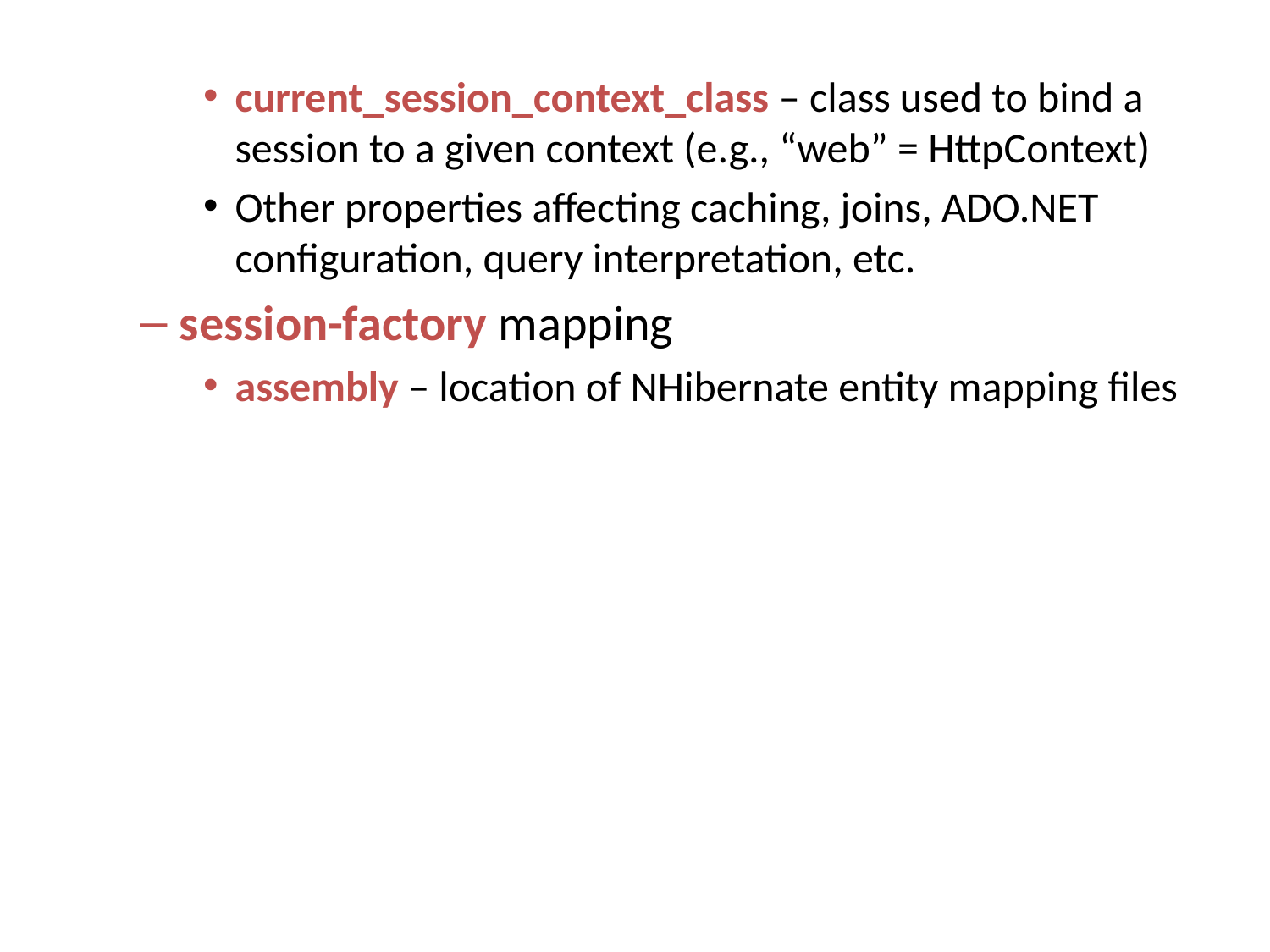

current_session_context_class – class used to bind a session to a given context (e.g., “web” = HttpContext)
Other properties affecting caching, joins, ADO.NET configuration, query interpretation, etc.
session-factory mapping
assembly – location of NHibernate entity mapping files